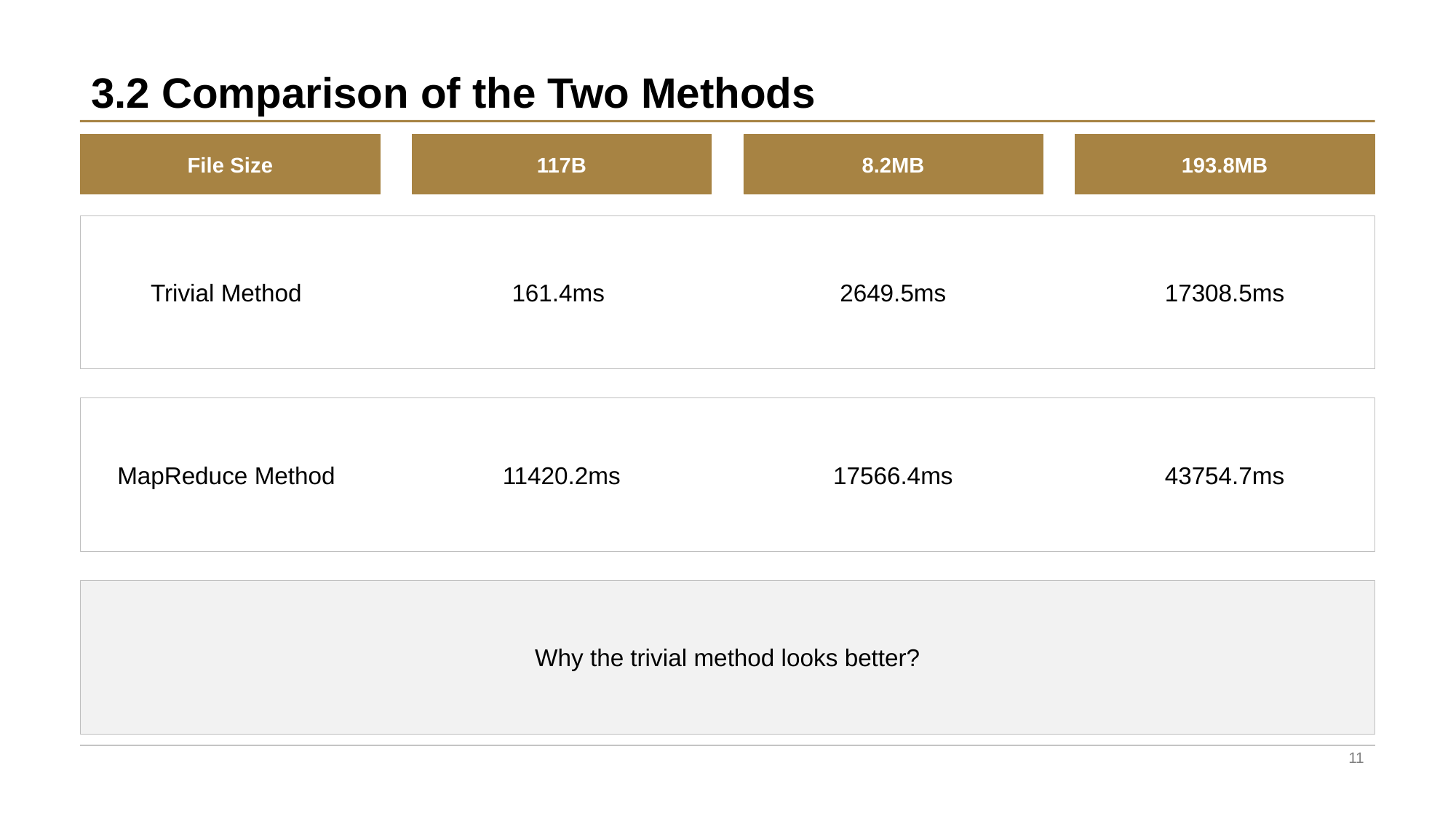

# 3.2 Comparison of the Two Methods
File Size
117B
8.2MB
193.8MB

Trivial Method
161.4ms
2649.5ms
17308.5ms

MapReduce Method
11420.2ms
17566.4ms
43754.7ms
Why the trivial method looks better?
11